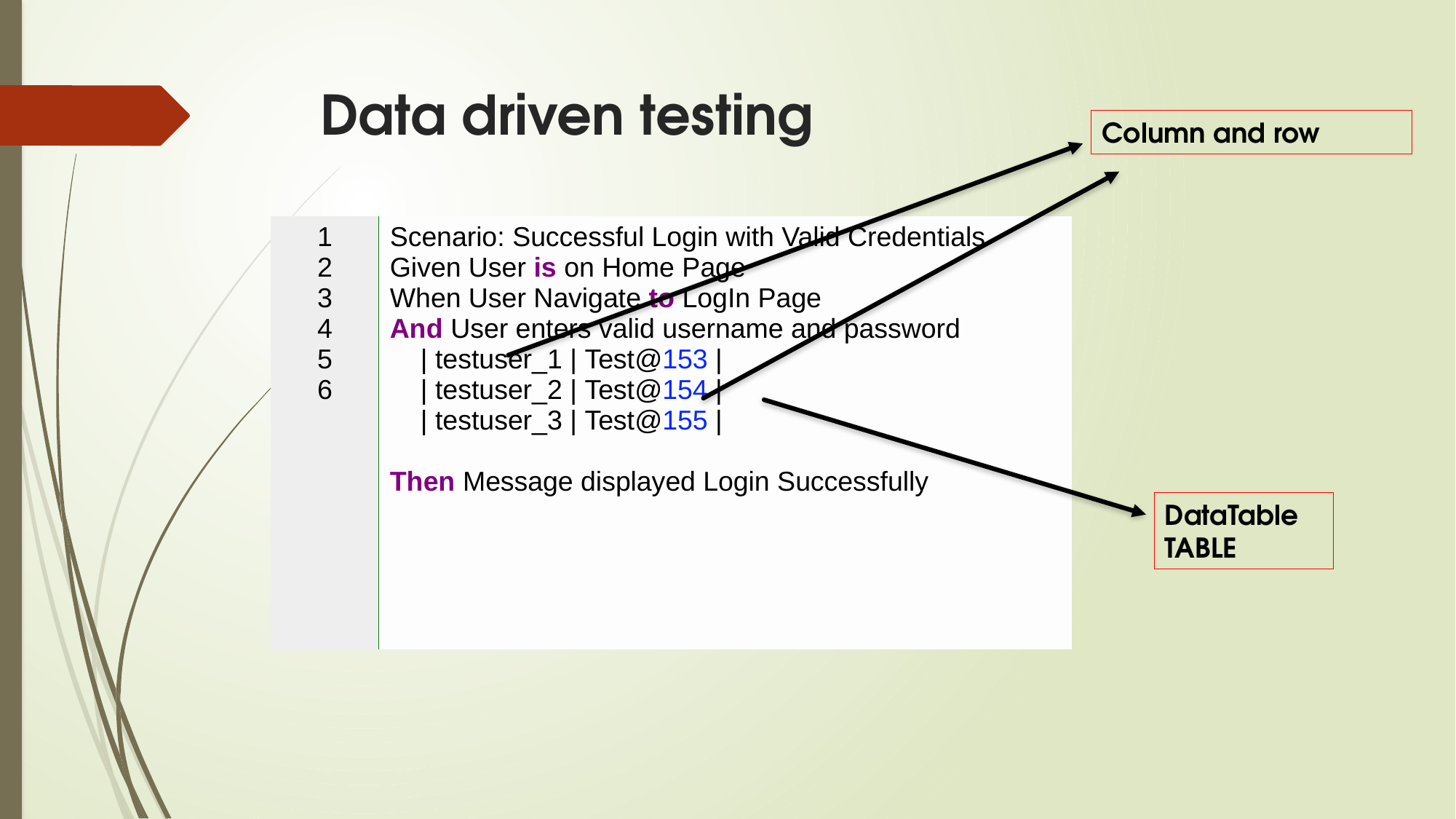

# Data driven testing
Column and row
| 1 2 3 4 5 6 | Scenario: Successful Login with Valid Credentials Given User is on Home Page When User Navigate to LogIn Page And User enters valid username and password     | testuser\_1 | Test@153 |     | testuser\_2 | Test@154 |     | testuser\_3 | Test@155 | Then Message displayed Login Successfully |
| --- | --- |
DataTable TABLE